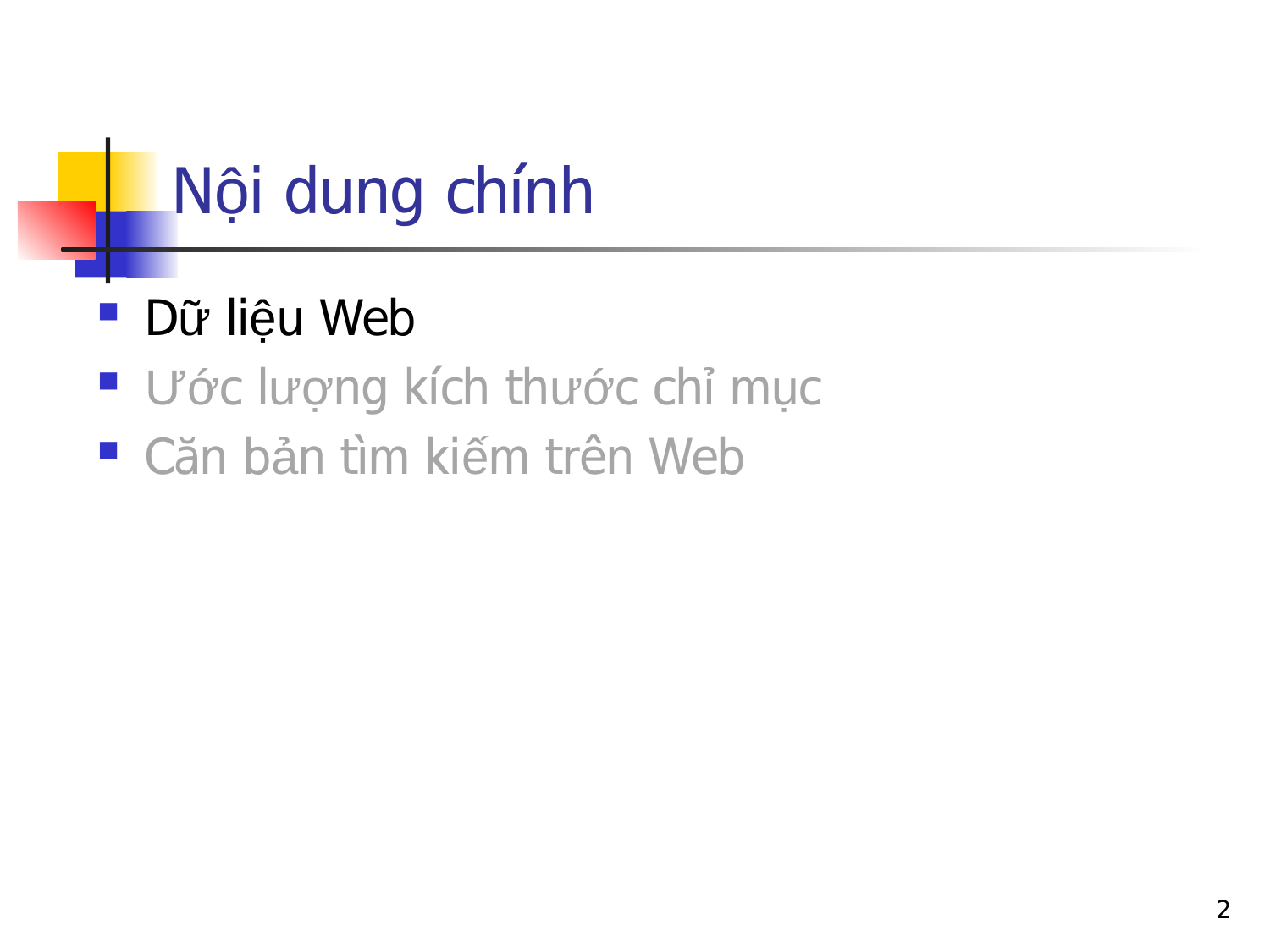

# Nội dung chính
Dữ liệu Web
Ước lượng kích thước chỉ mục
Căn bản tìm kiếm trên Web
2